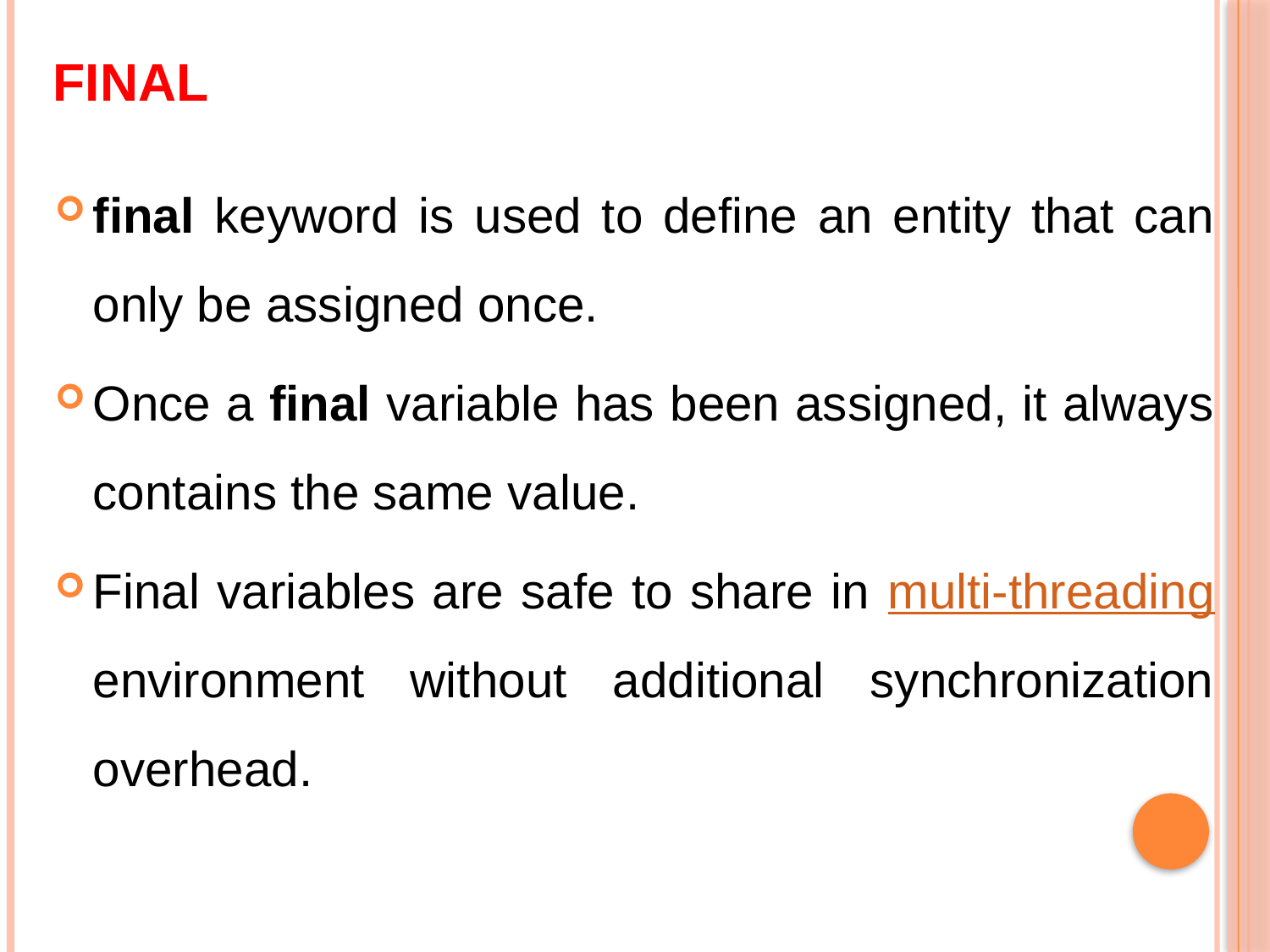

# final
final keyword is used to define an entity that can only be assigned once.
Once a final variable has been assigned, it always contains the same value.
Final variables are safe to share in multi-threading environment without additional synchronization overhead.